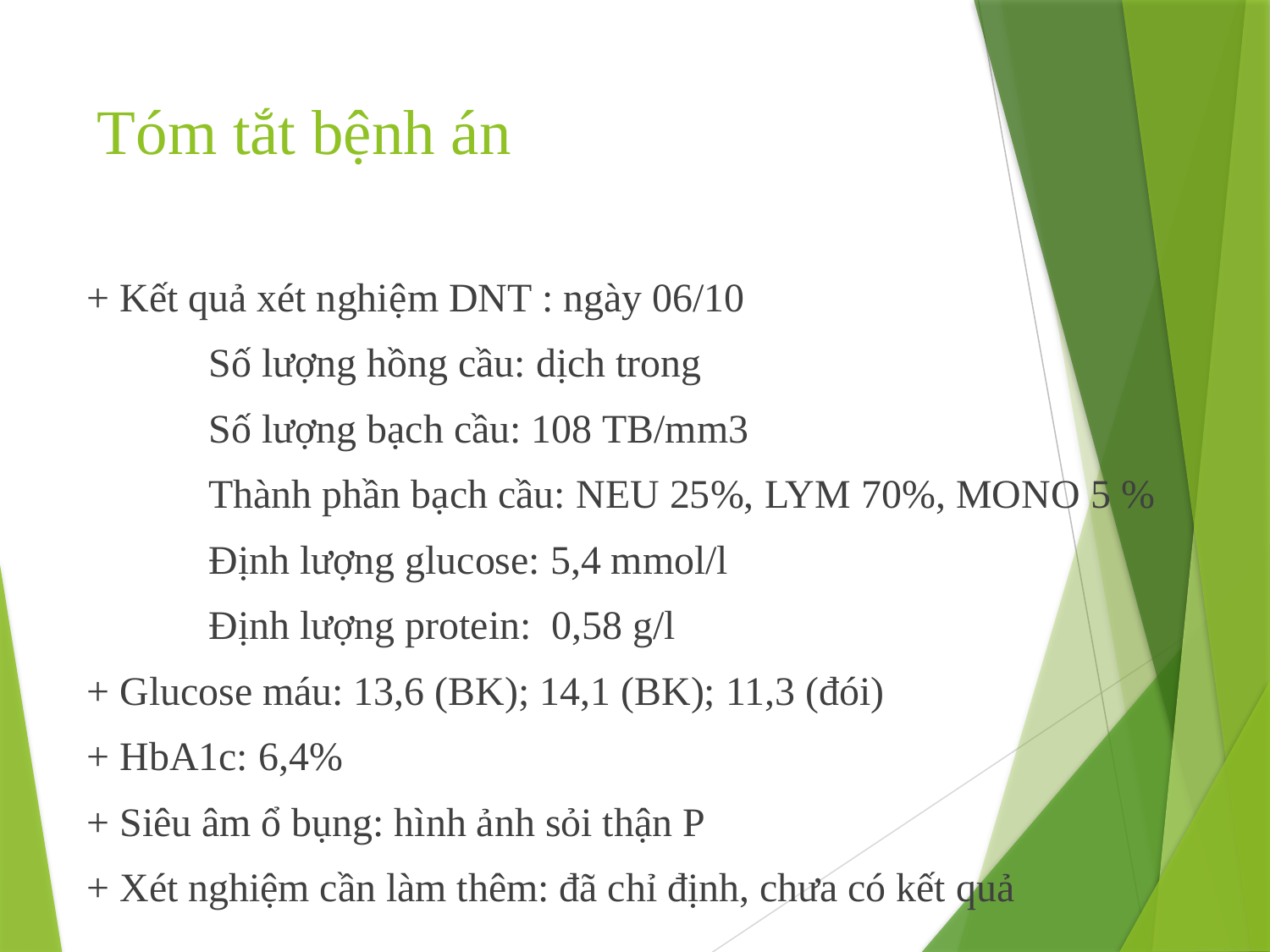

# Tóm tắt bệnh án
+ Kết quả xét nghiệm DNT : ngày 06/10
	Số lượng hồng cầu: dịch trong
	Số lượng bạch cầu: 108 TB/mm3
	Thành phần bạch cầu: NEU 25%, LYM 70%, MONO 5 %
	Định lượng glucose: 5,4 mmol/l
	Định lượng protein:  0,58 g/l
+ Glucose máu: 13,6 (BK); 14,1 (BK); 11,3 (đói)
+ HbA1c: 6,4%
+ Siêu âm ổ bụng: hình ảnh sỏi thận P
+ Xét nghiệm cần làm thêm: đã chỉ định, chưa có kết quả